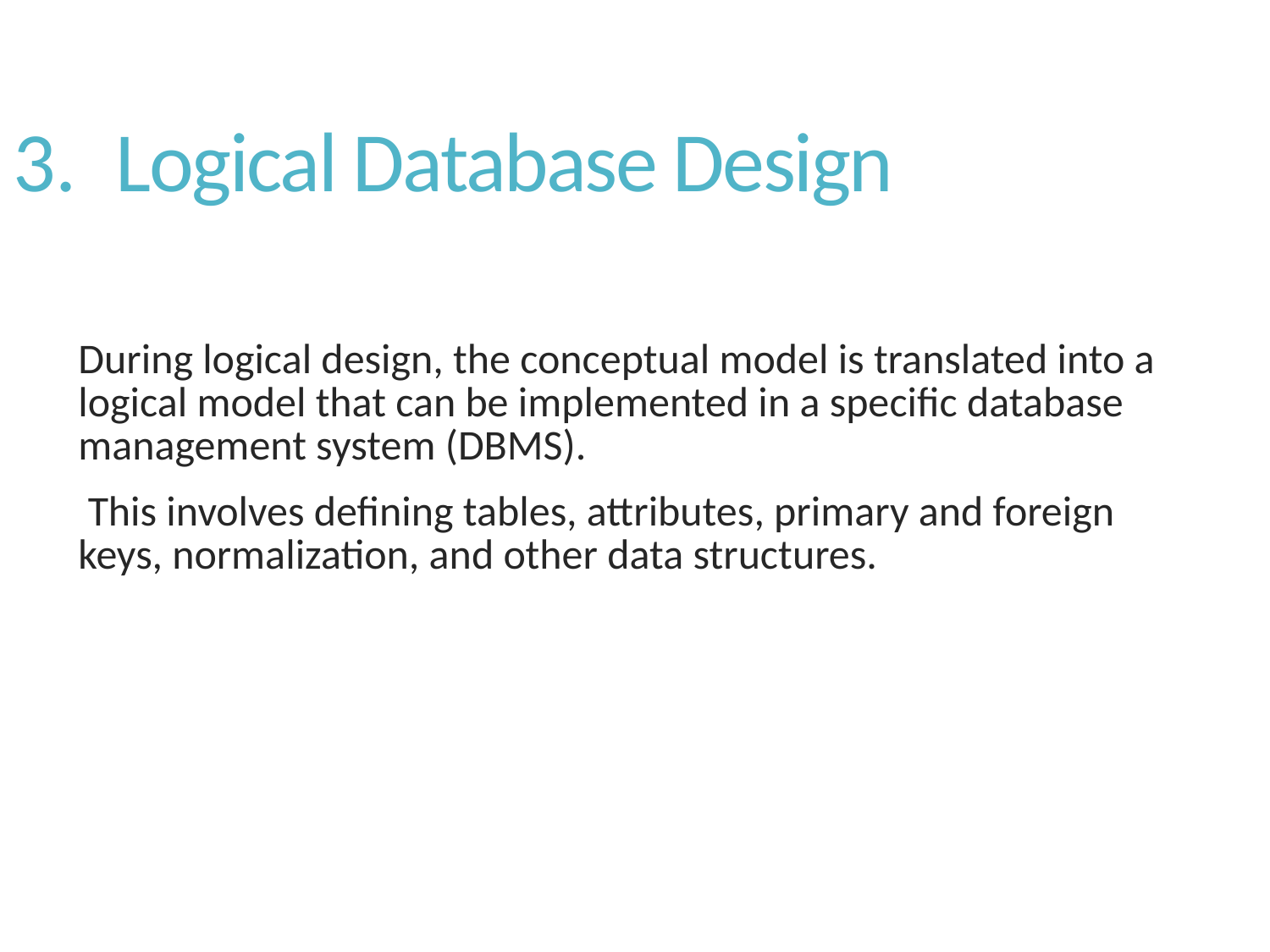

Logical Database Design

During logical design, the conceptual model is translated into a logical model that can be implemented in a specific database management system (DBMS).
 This involves defining tables, attributes, primary and foreign keys, normalization, and other data structures.